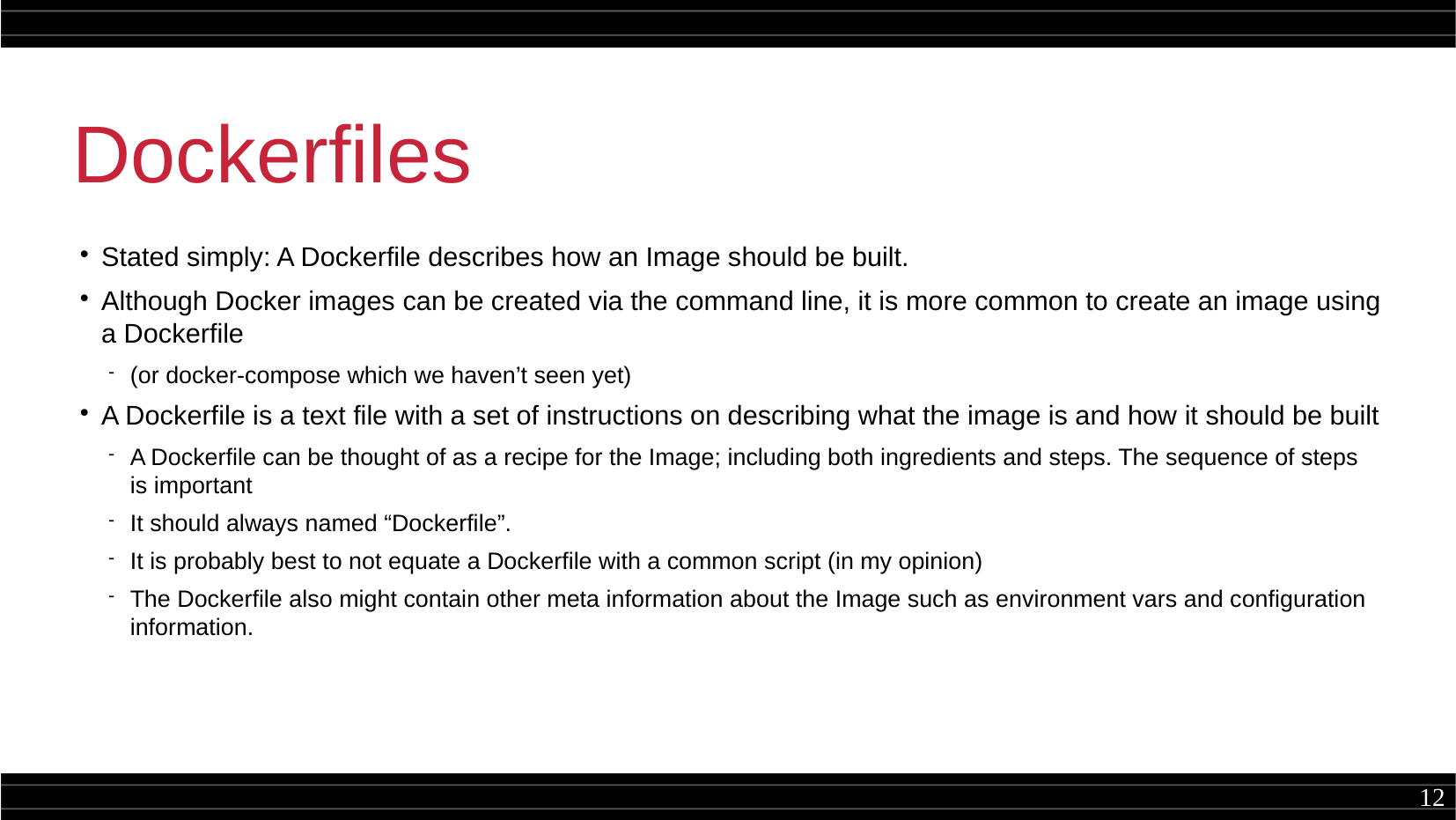

Dockerfiles
Stated simply: A Dockerfile describes how an Image should be built.
Although Docker images can be created via the command line, it is more common to create an image using a Dockerfile
(or docker-compose which we haven’t seen yet)
A Dockerfile is a text file with a set of instructions on describing what the image is and how it should be built
A Dockerfile can be thought of as a recipe for the Image; including both ingredients and steps. The sequence of steps is important
It should always named “Dockerfile”.
It is probably best to not equate a Dockerfile with a common script (in my opinion)
The Dockerfile also might contain other meta information about the Image such as environment vars and configuration information.